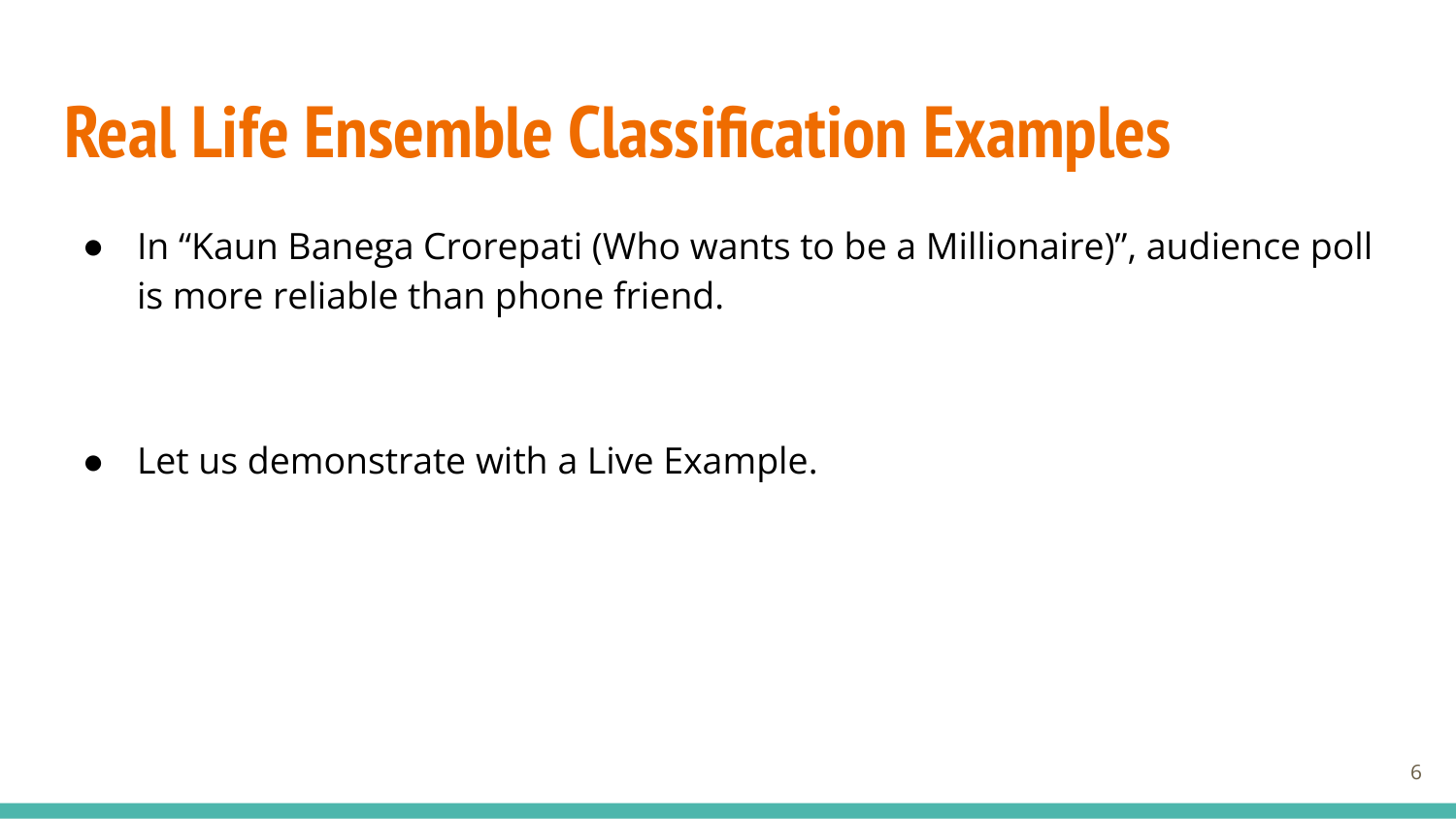

# Real Life Ensemble Classification Examples
In “Kaun Banega Crorepati (Who wants to be a Millionaire)”, audience poll is more reliable than phone friend.

Let us demonstrate with a Live Example.
6